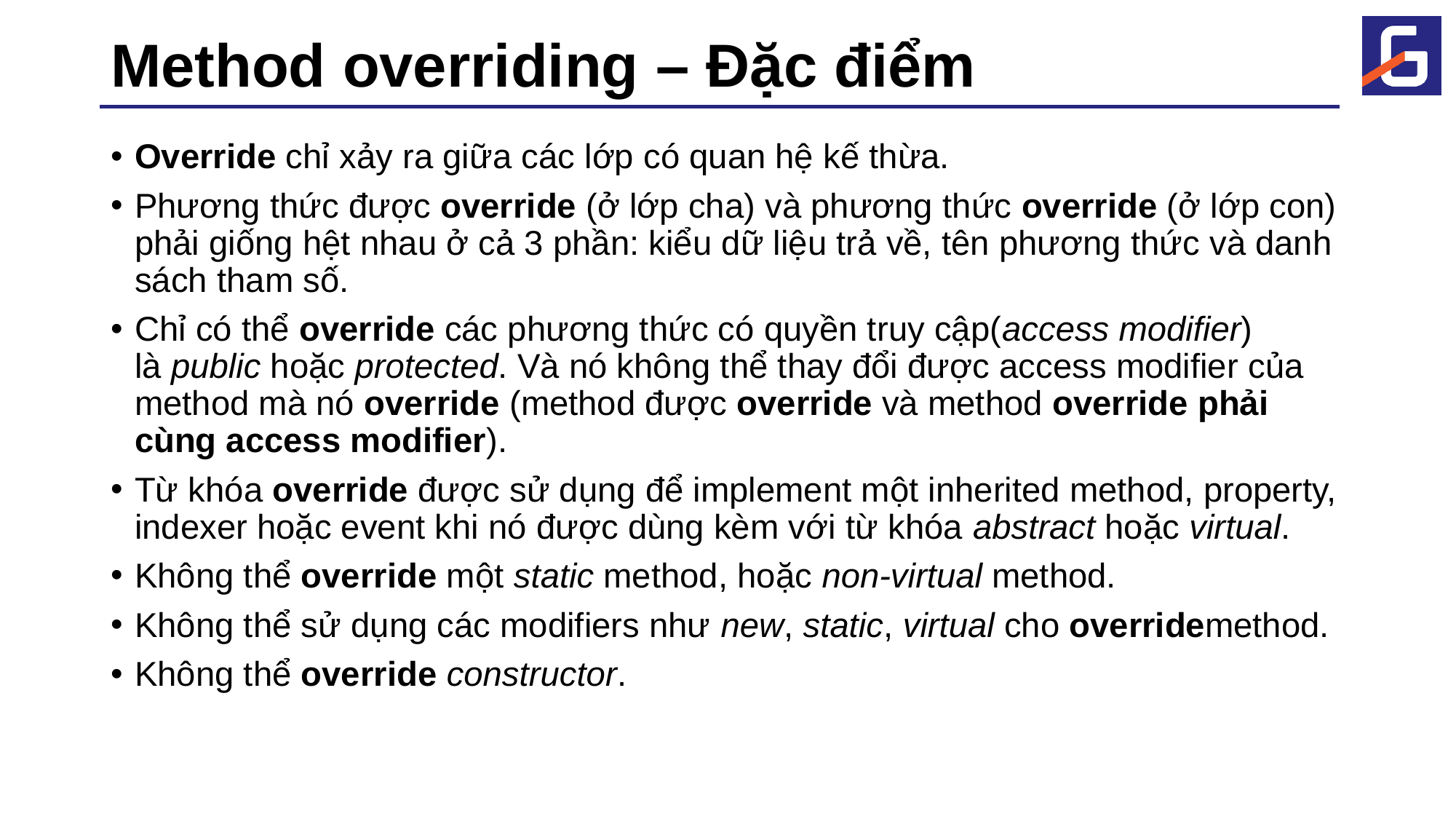

# Method overriding – Đặc điểm
Override chỉ xảy ra giữa các lớp có quan hệ kế thừa.
Phương thức được override (ở lớp cha) và phương thức override (ở lớp con) phải giống hệt nhau ở cả 3 phần: kiểu dữ liệu trả về, tên phương thức và danh sách tham số.
Chỉ có thể override các phương thức có quyền truy cập(access modifier) là public hoặc protected. Và nó không thể thay đổi được access modifier của method mà nó override (method được override và method override phải cùng access modifier).
Từ khóa override được sử dụng để implement một inherited method, property, indexer hoặc event khi nó được dùng kèm với từ khóa abstract hoặc virtual.
Không thể override một static method, hoặc non-virtual method.
Không thể sử dụng các modifiers như new, static, virtual cho overridemethod.
Không thể override constructor.